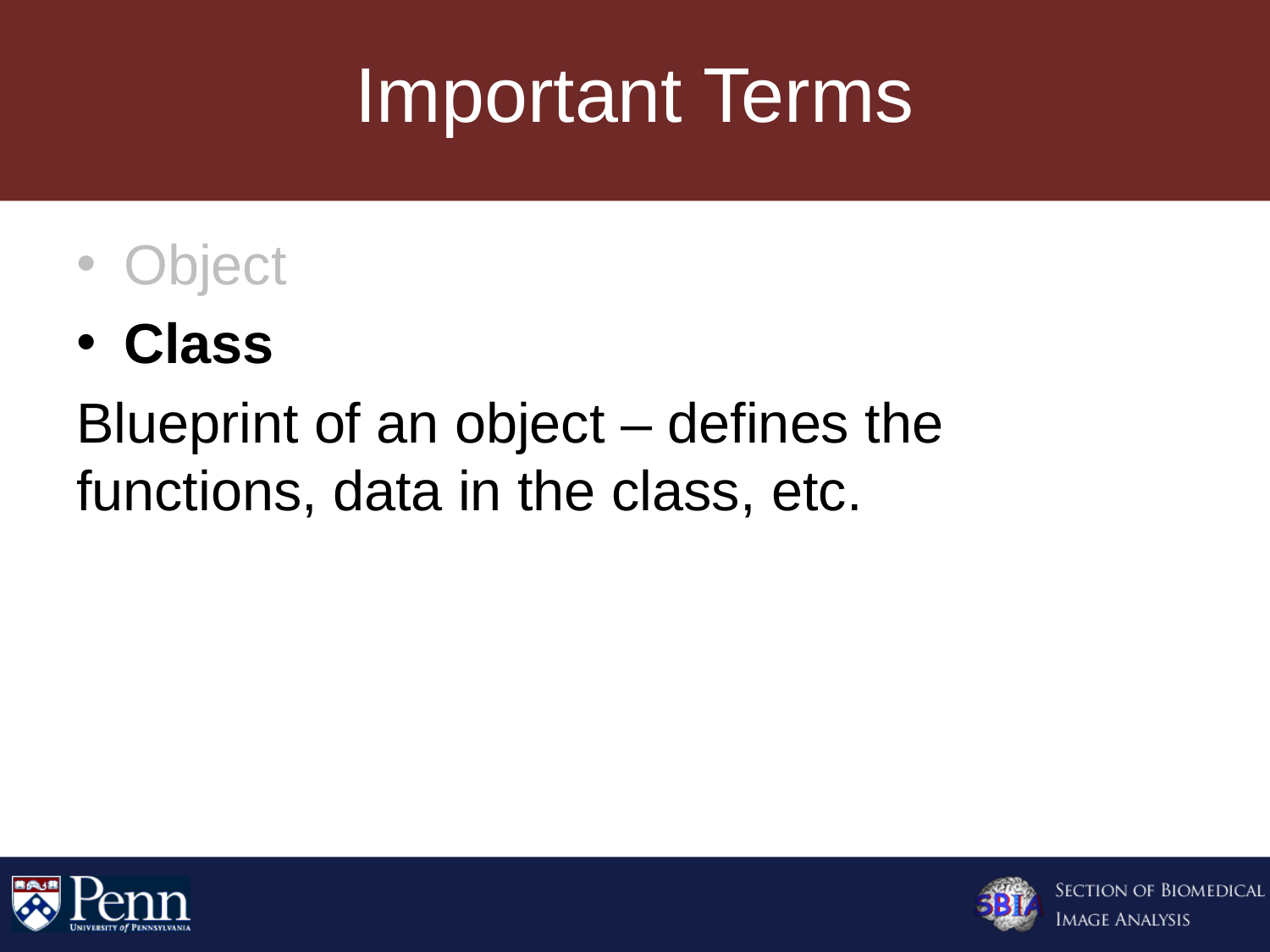

# Important Terms
Object
Class
Blueprint of an object – defines the functions, data in the class, etc.